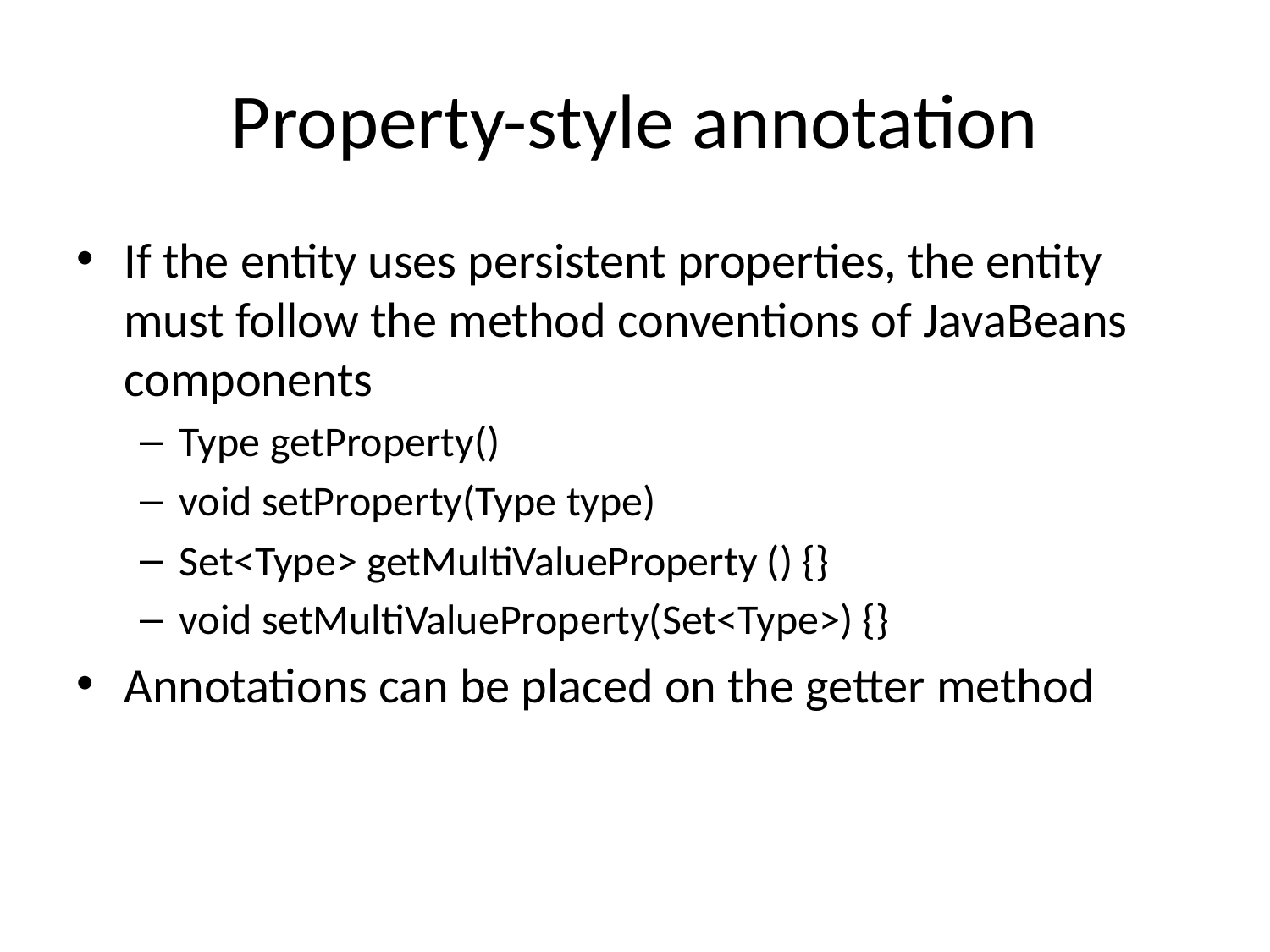

# Property-style annotation
If the entity uses persistent properties, the entity must follow the method conventions of JavaBeans components
Type getProperty()
void setProperty(Type type)
Set<Type> getMultiValueProperty () {}
void setMultiValueProperty(Set<Type>) {}
Annotations can be placed on the getter method